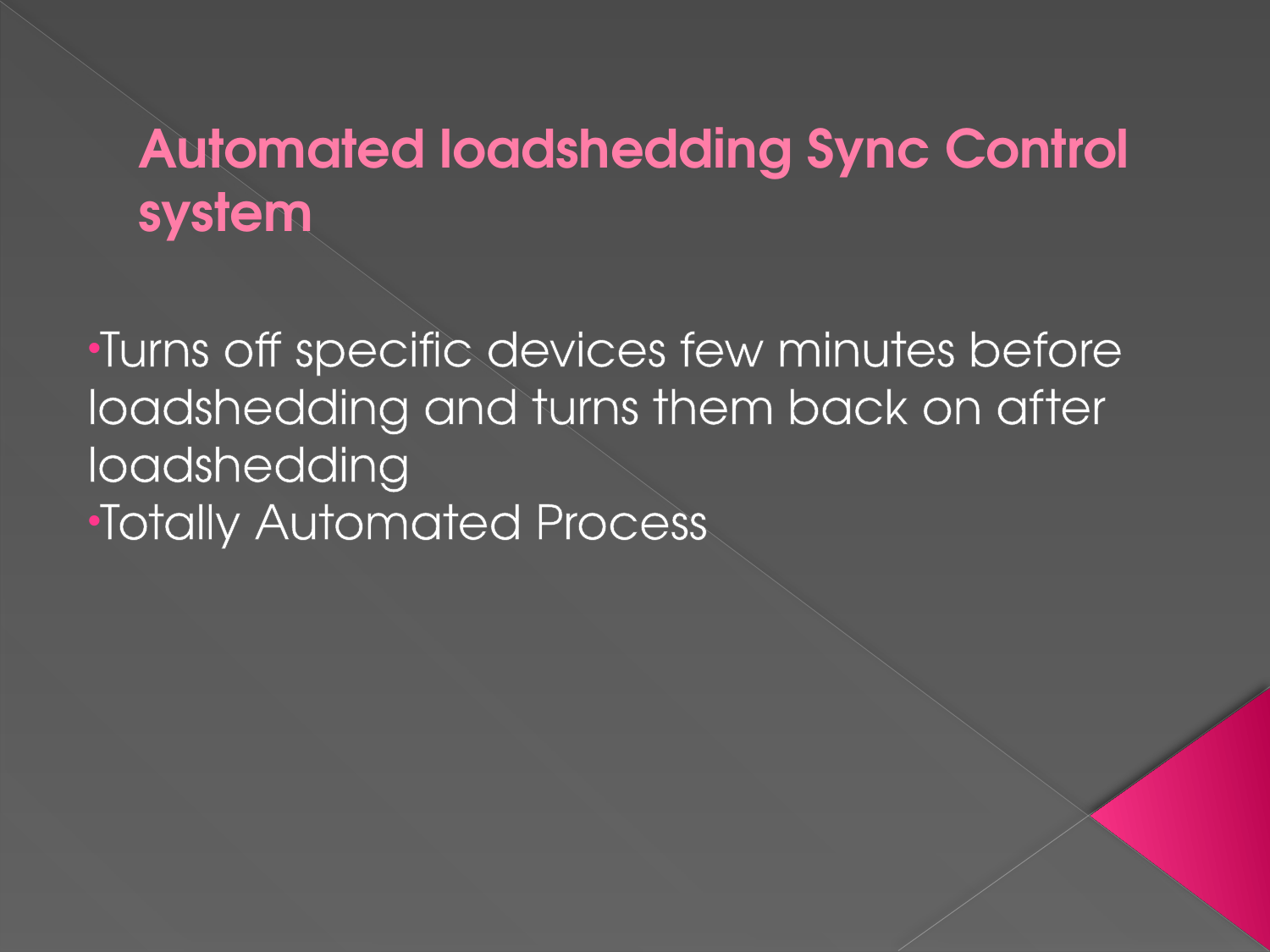

# Automated loadshedding Sync Control system
Turns off specific devices few minutes before loadshedding and turns them back on after loadshedding
Totally Automated Process